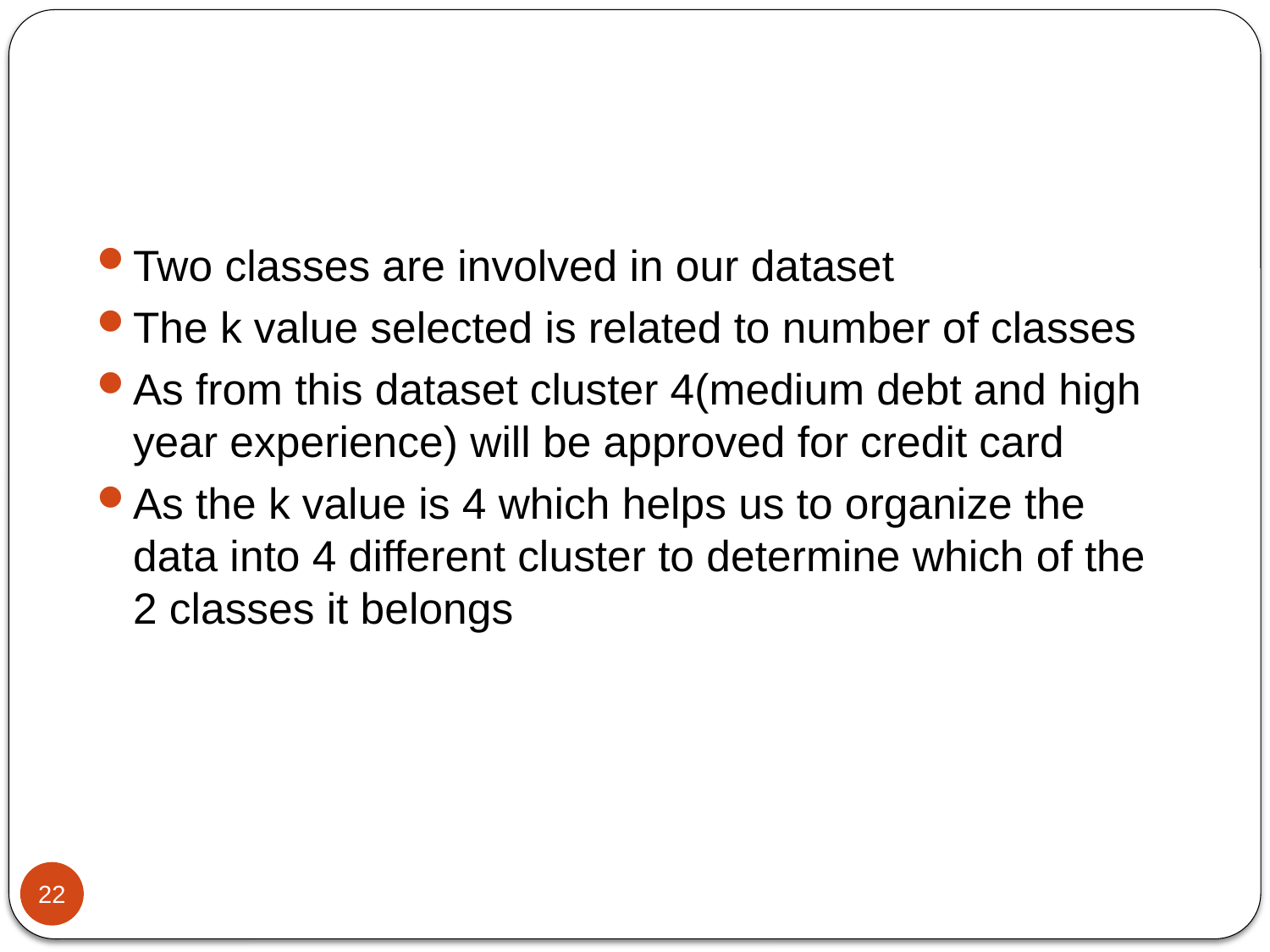

Two classes are involved in our dataset
The k value selected is related to number of classes
As from this dataset cluster 4(medium debt and high year experience) will be approved for credit card
As the k value is 4 which helps us to organize the data into 4 different cluster to determine which of the 2 classes it belongs

22